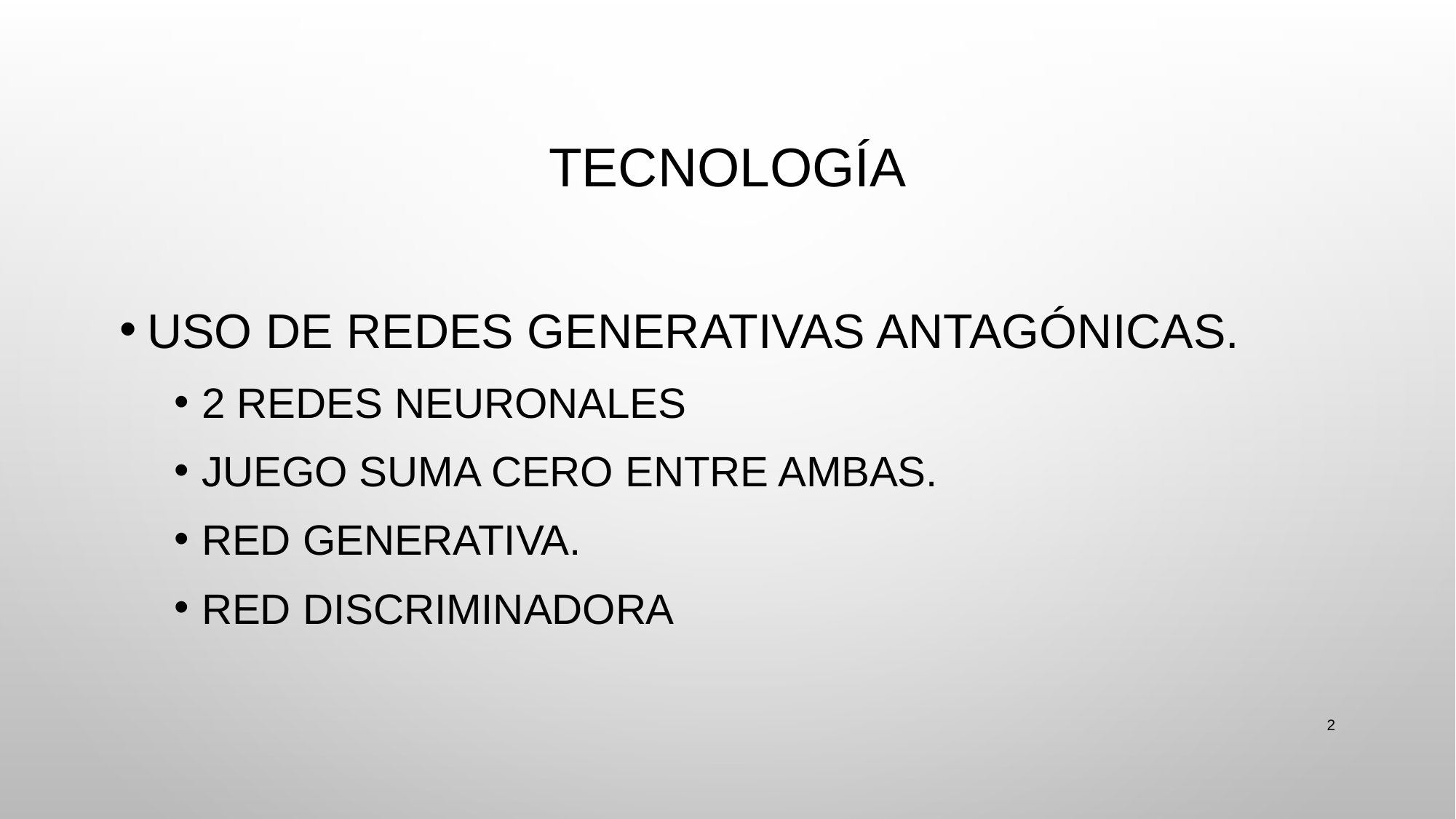

# Tecnología
Uso de redes generativas antagónicas.
2 redes neuronales
Juego suma Cero entre ambas.
Red Generativa.
Red Discriminadora

2